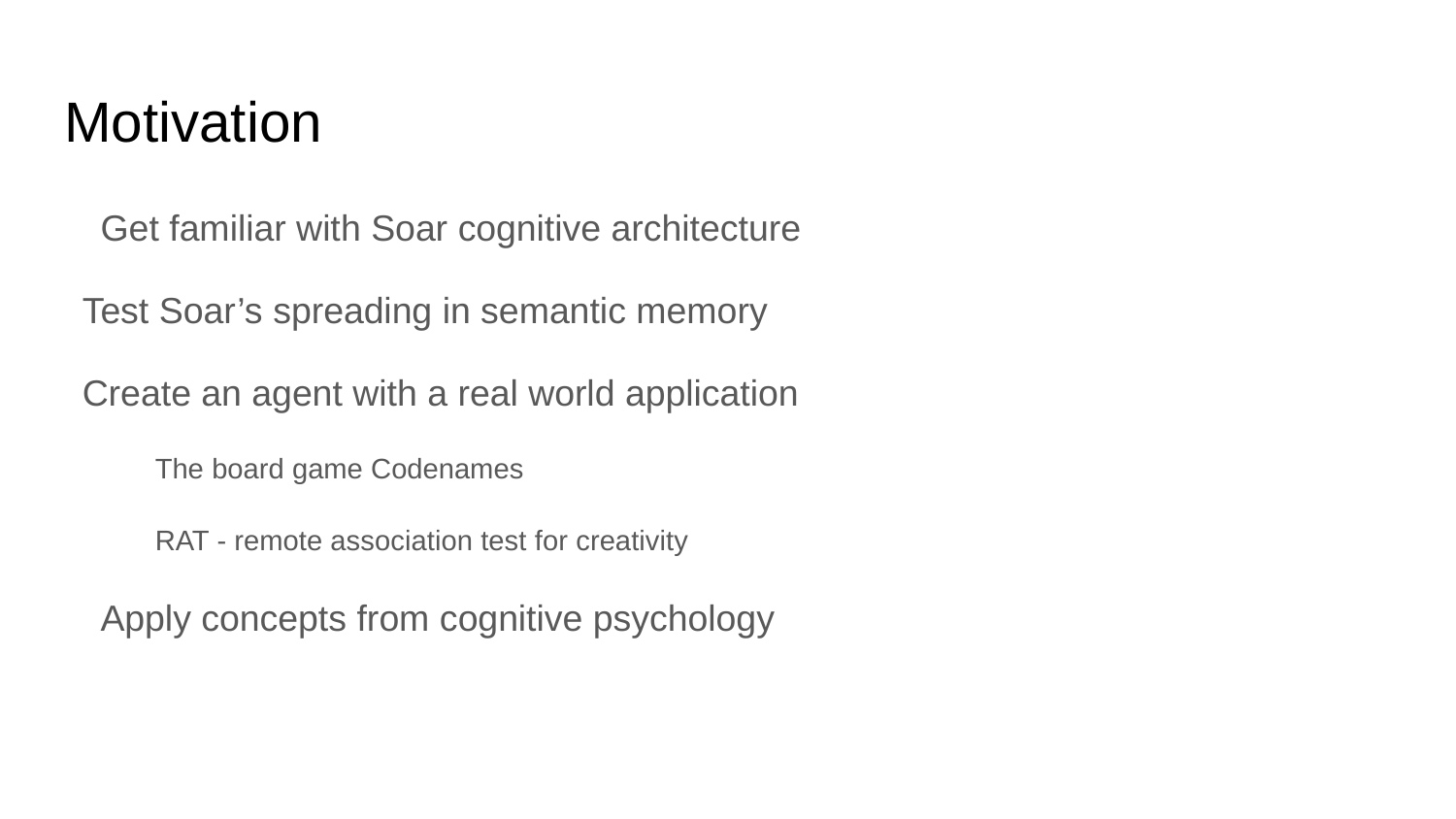

# Motivation
Get familiar with Soar cognitive architecture
Test Soar’s spreading in semantic memory
Create an agent with a real world application
The board game Codenames
RAT - remote association test for creativity
Apply concepts from cognitive psychology